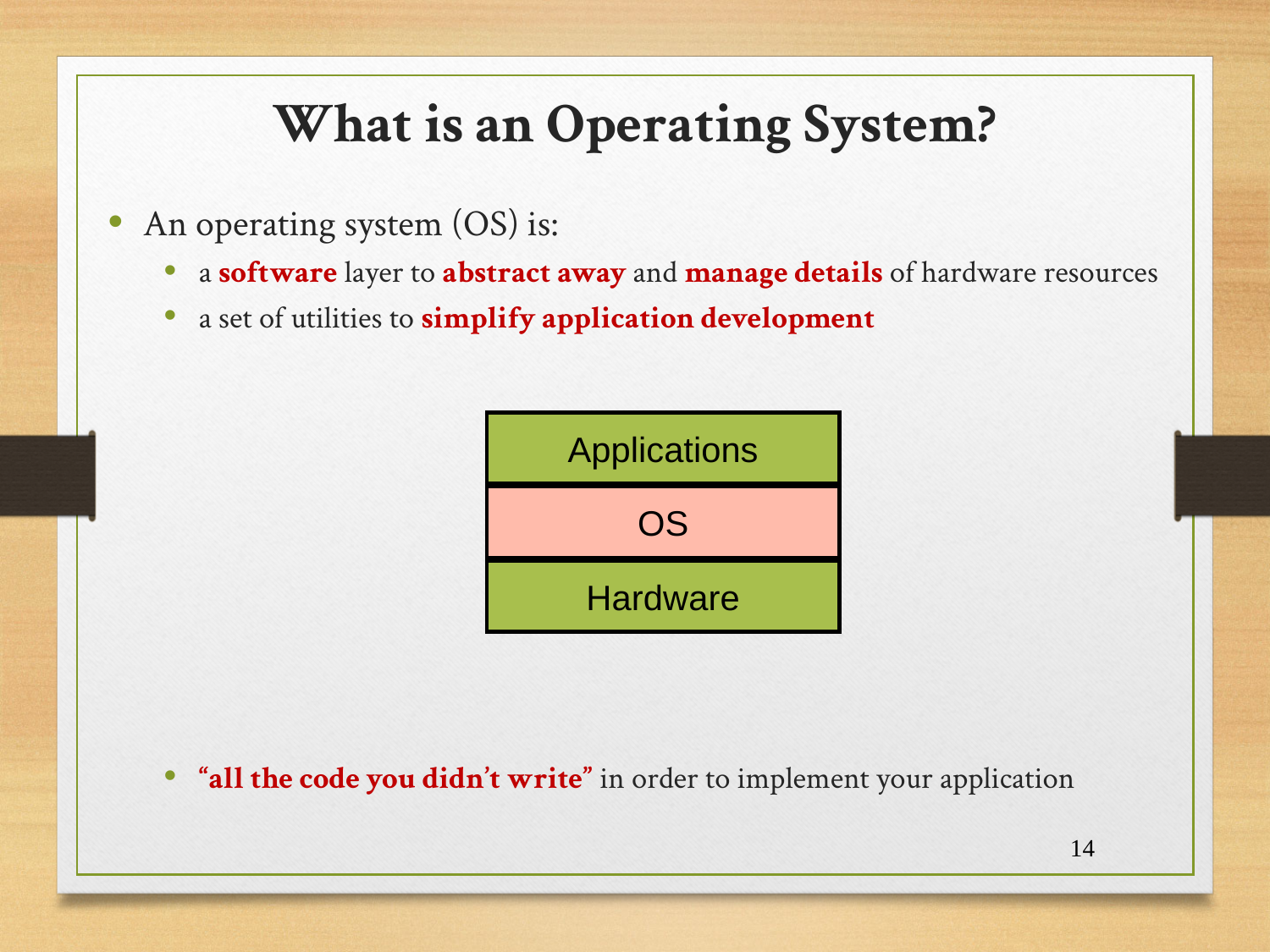

What is an Operating System?
An operating system (OS) is:
a software layer to abstract away and manage details of hardware resources
a set of utilities to simplify application development

“all the code you didn’t write” in order to implement your application

Applications
OS
Hardware
14